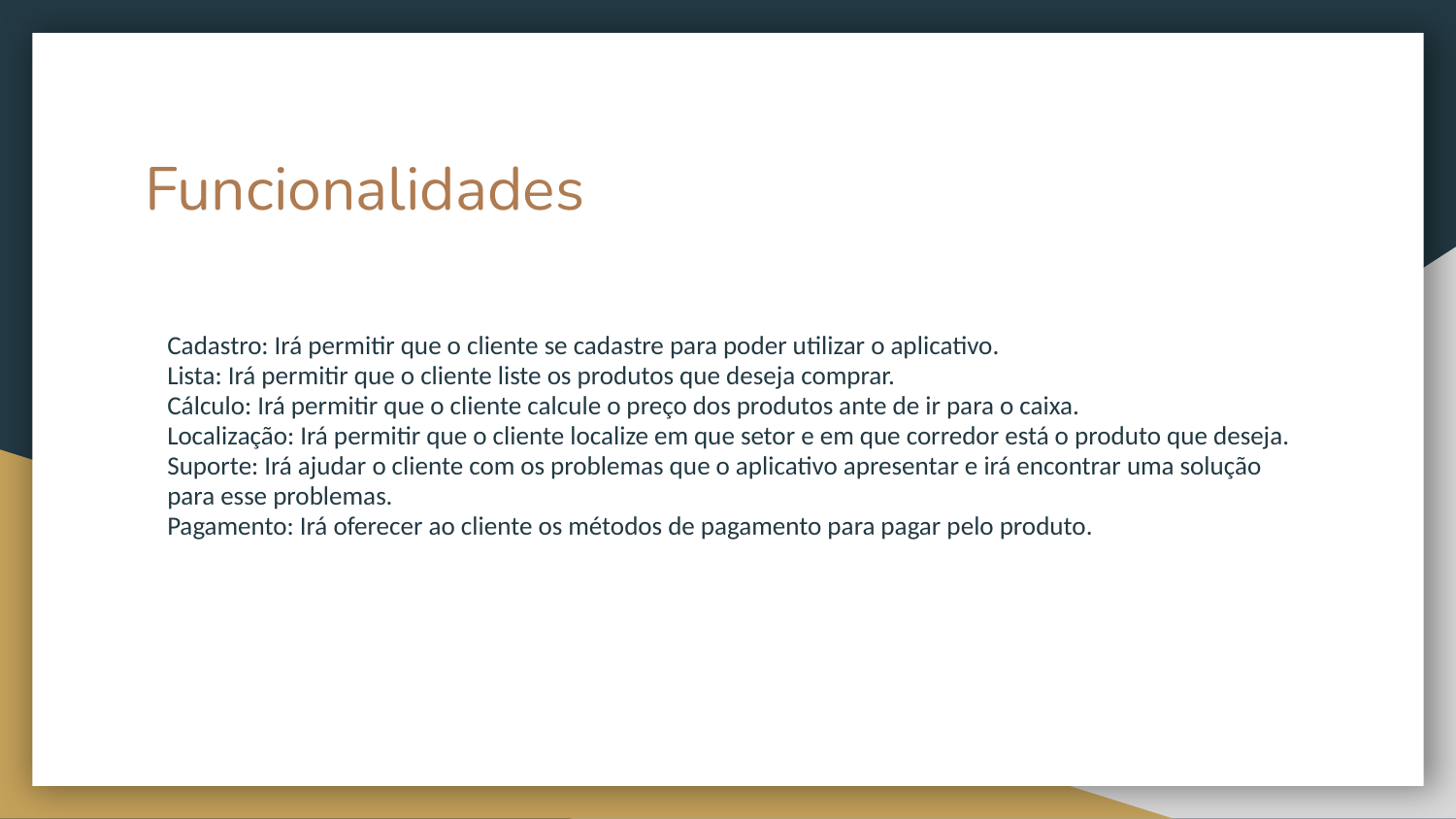

# Funcionalidades
Cadastro: Irá permitir que o cliente se cadastre para poder utilizar o aplicativo.
Lista: Irá permitir que o cliente liste os produtos que deseja comprar.
Cálculo: Irá permitir que o cliente calcule o preço dos produtos ante de ir para o caixa.
Localização: Irá permitir que o cliente localize em que setor e em que corredor está o produto que deseja.
Suporte: Irá ajudar o cliente com os problemas que o aplicativo apresentar e irá encontrar uma solução para esse problemas.
Pagamento: Irá oferecer ao cliente os métodos de pagamento para pagar pelo produto.